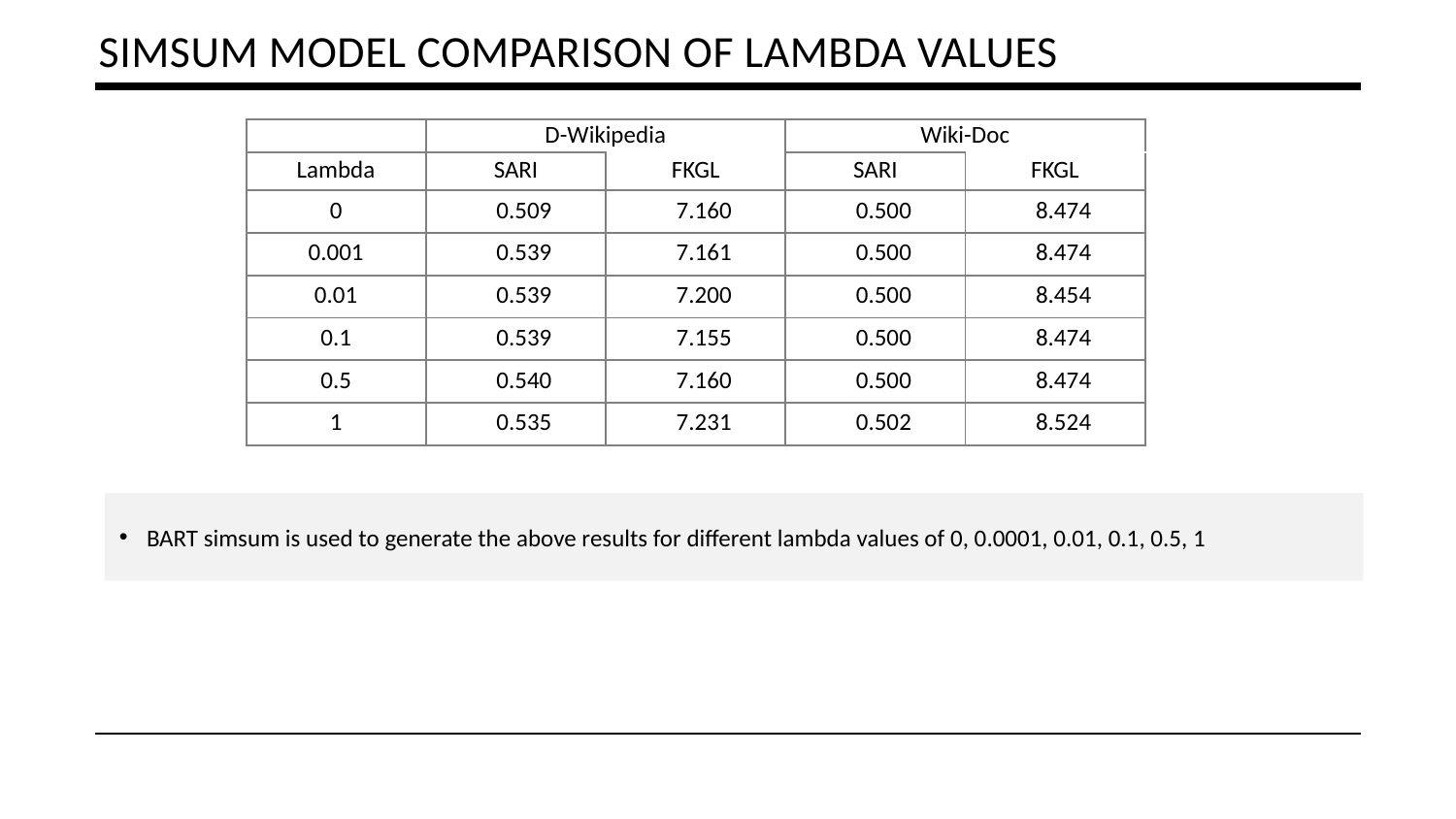

# SIMSUM model comparison of lambda values

|  | D-Wikipedia |  | Wiki-Doc |  |
| --- | --- | --- | --- | --- |
| Lambda | SARI | FKGL | SARI | FKGL |
| 0 | 0.509 | 7.160 | 0.500 | 8.474 |
| 0.001 | 0.539 | 7.161 | 0.500 | 8.474 |
| 0.01 | 0.539 | 7.200 | 0.500 | 8.454 |
| 0.1 | 0.539 | 7.155 | 0.500 | 8.474 |
| 0.5 | 0.540 | 7.160 | 0.500 | 8.474 |
| 1 | 0.535 | 7.231 | 0.502 | 8.524 |
BART simsum is used to generate the above results for different lambda values of 0, 0.0001, 0.01, 0.1, 0.5, 1